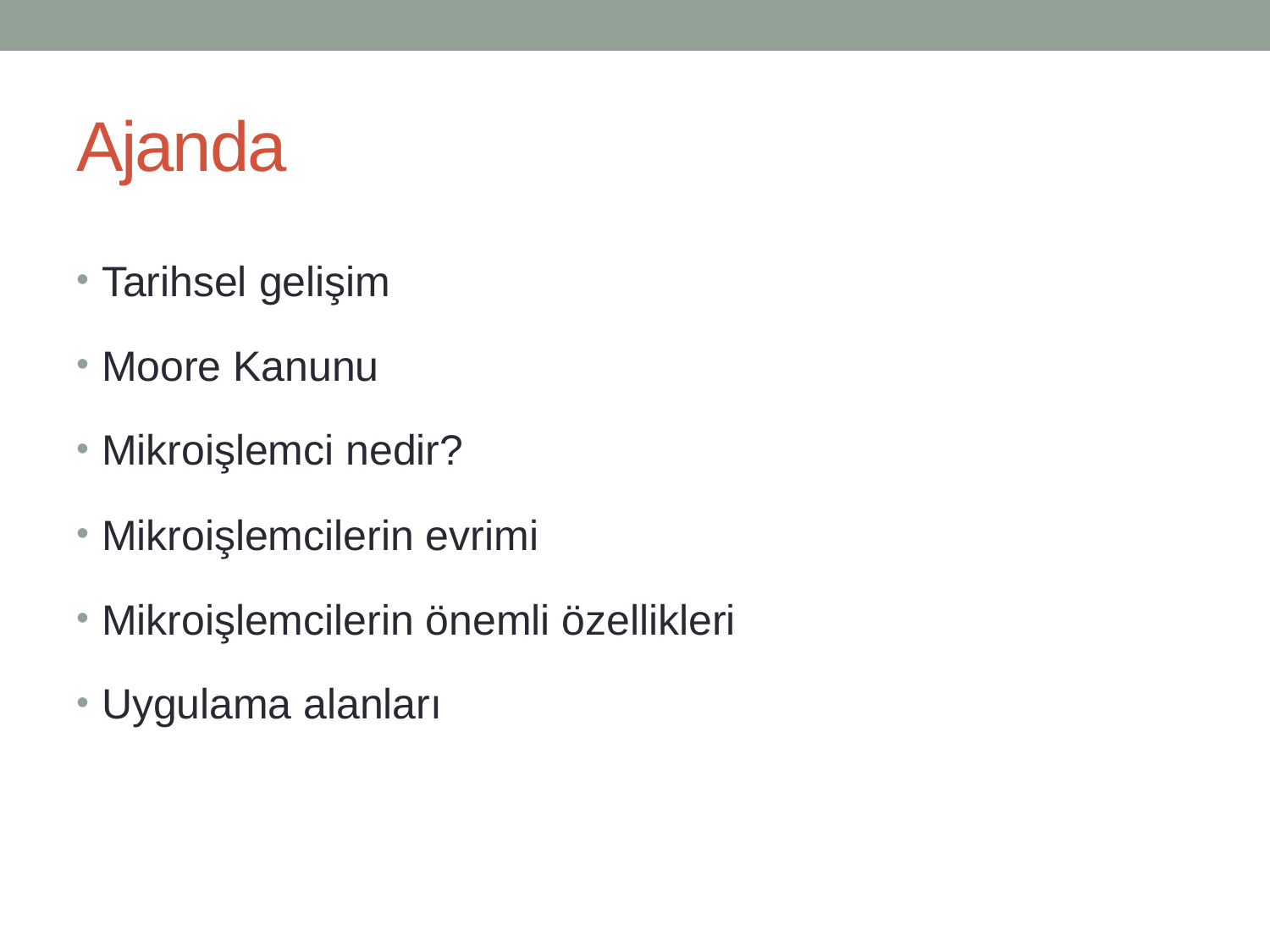

# Ajanda
Tarihsel gelişim
Moore Kanunu
Mikroişlemci nedir?
Mikroişlemcilerin evrimi
Mikroişlemcilerin önemli özellikleri
Uygulama alanları